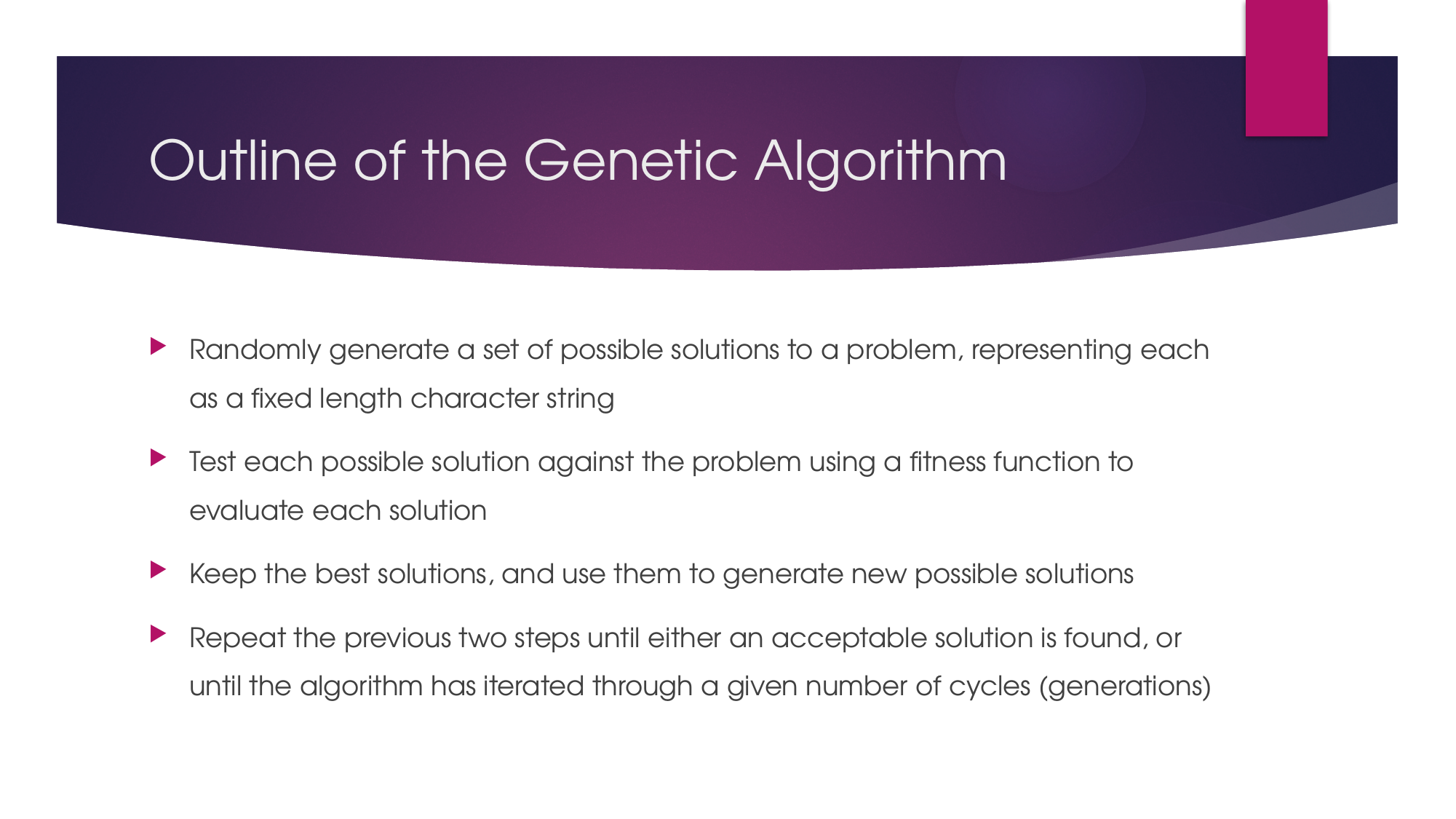

# Outline of the Genetic Algorithm
Randomly generate a set of possible solutions to a problem, representing each as a fixed length character string
Test each possible solution against the problem using a fitness function to evaluate each solution
Keep the best solutions, and use them to generate new possible solutions
Repeat the previous two steps until either an acceptable solution is found, or until the algorithm has iterated through a given number of cycles (generations)